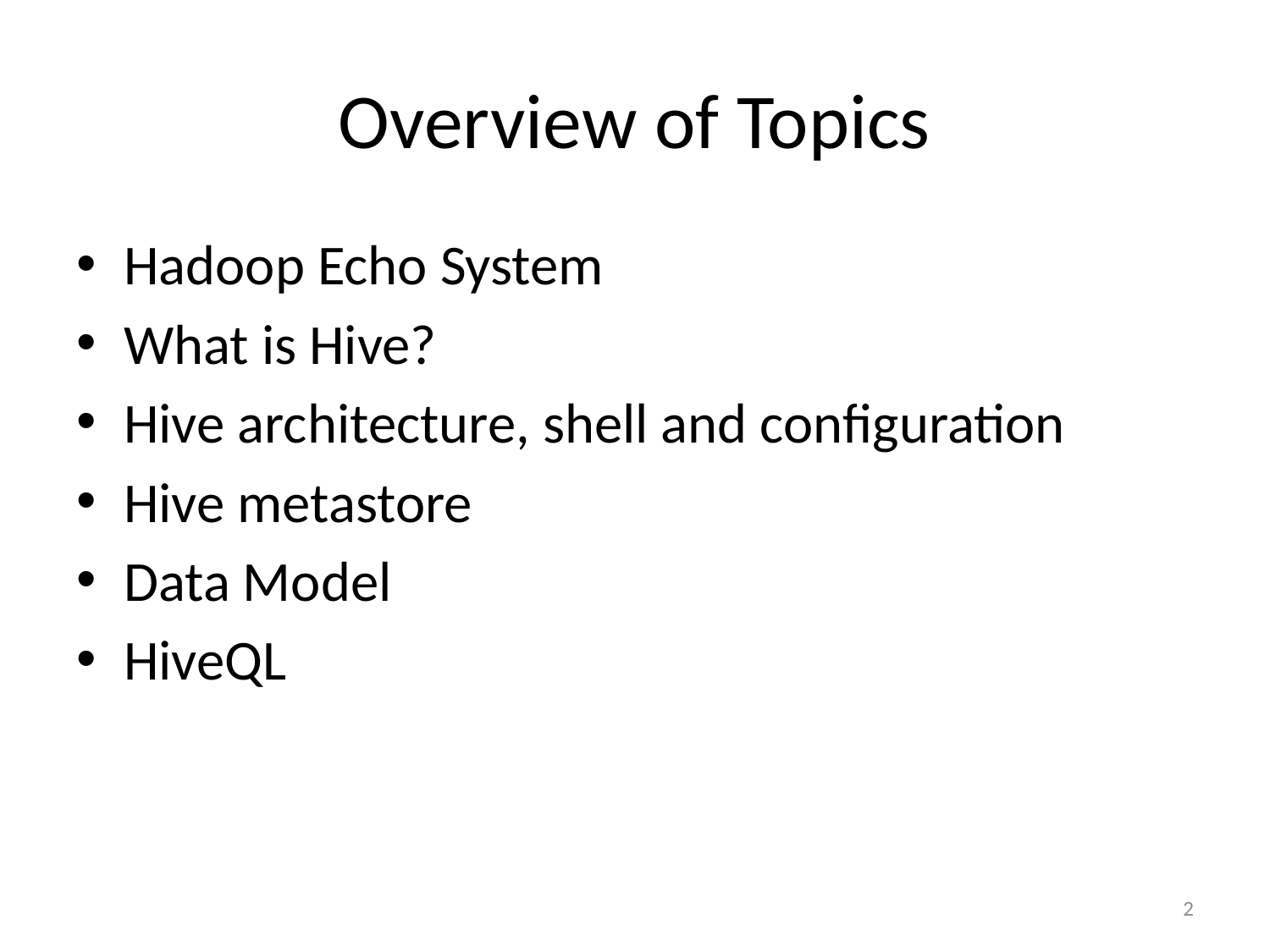

# Overview of Topics
Hadoop Echo System
What is Hive?
Hive architecture, shell and configuration
Hive metastore
Data Model
HiveQL

2